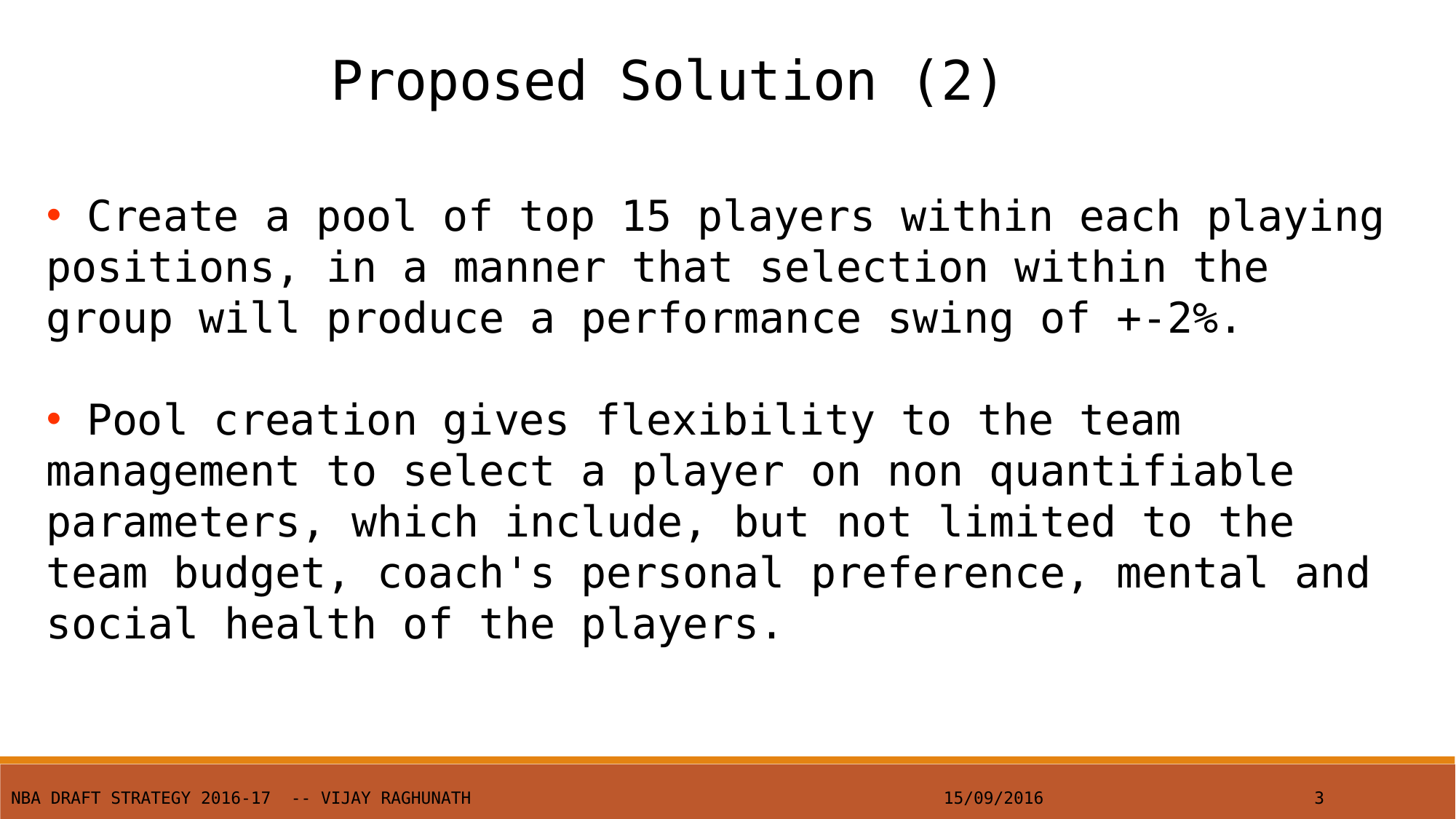

Proposed Solution (2)

 Create a pool of top 15 players within each playing positions, in a manner that selection within the group will produce a performance swing of +-2%.

 Pool creation gives flexibility to the team management to select a player on non quantifiable parameters, which include, but not limited to the team budget, coach's personal preference, mental and social health of the players.

NBA Draft Strategy 2016-17  -- Vijay Raghunath
15/09/2016
3